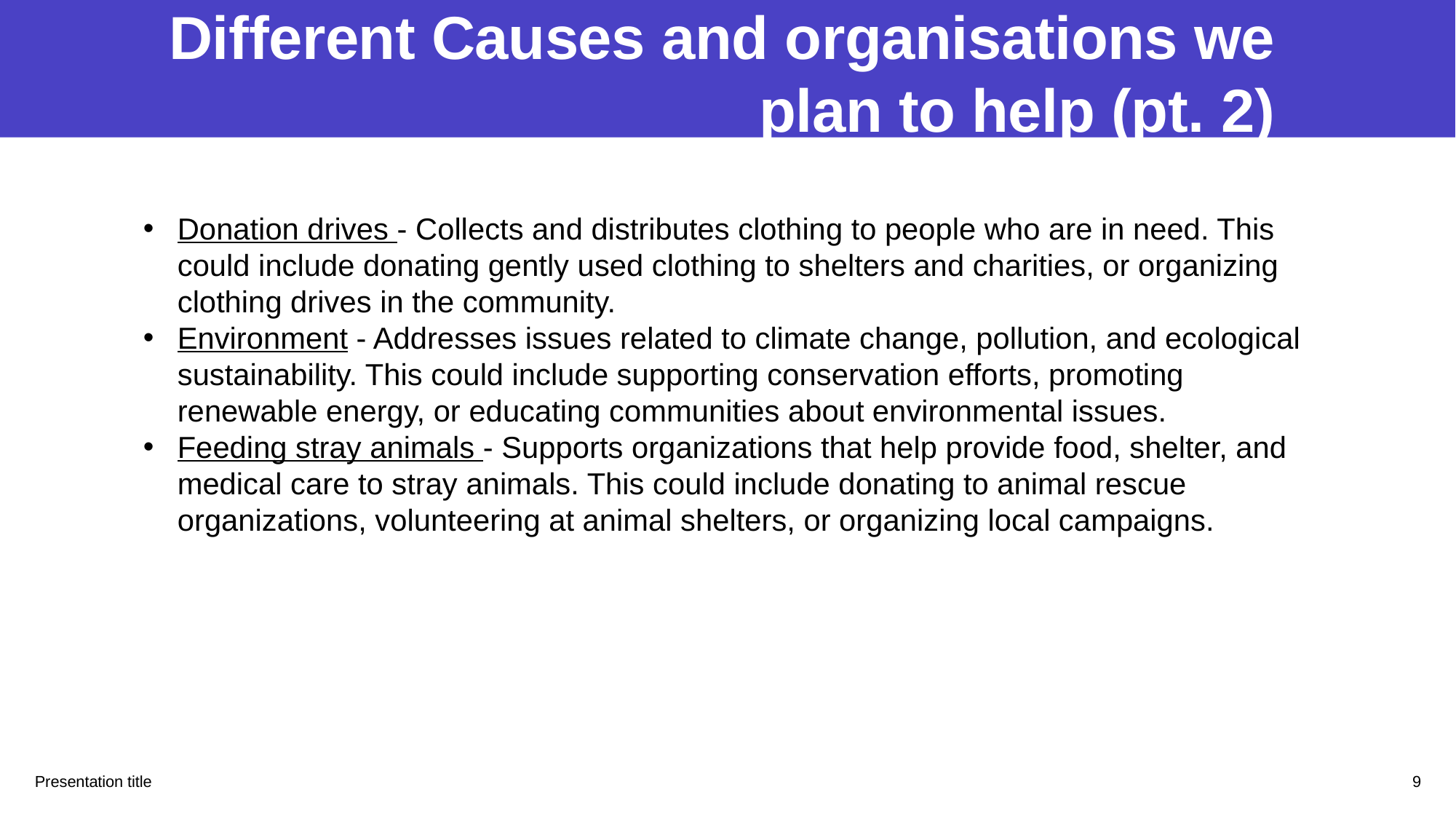

# Different Causes and organisations we plan to help (pt. 2)
Donation drives - Collects and distributes clothing to people who are in need. This could include donating gently used clothing to shelters and charities, or organizing clothing drives in the community.
Environment - Addresses issues related to climate change, pollution, and ecological sustainability. This could include supporting conservation efforts, promoting renewable energy, or educating communities about environmental issues.
Feeding stray animals - Supports organizations that help provide food, shelter, and medical care to stray animals. This could include donating to animal rescue organizations, volunteering at animal shelters, or organizing local campaigns.

Presentation title
9